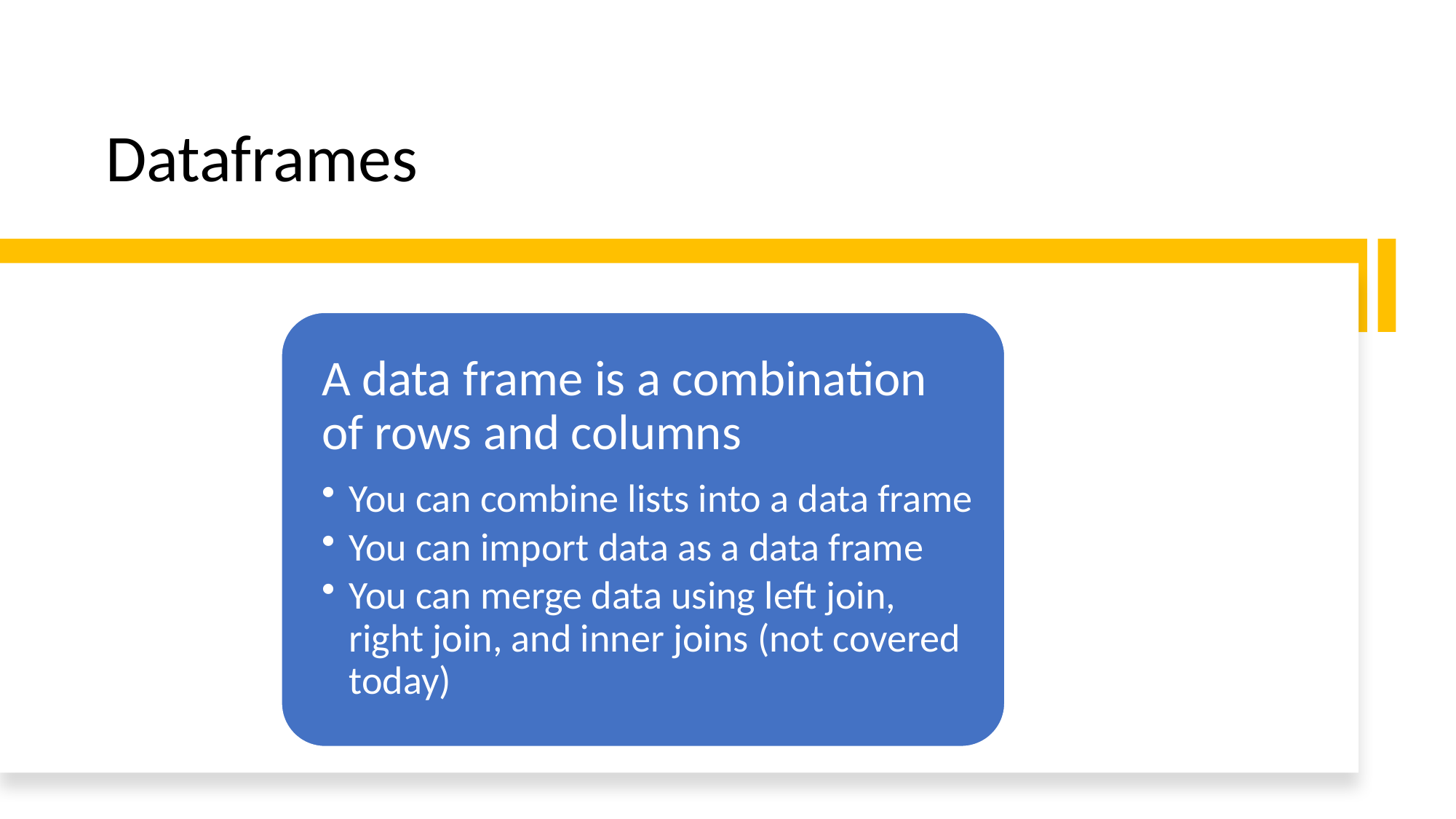

# Dataframes

A data frame is a combination of rows and columns
You can combine lists into a data frame
You can import data as a data frame
You can merge data using left join, right join, and inner joins (not covered today)